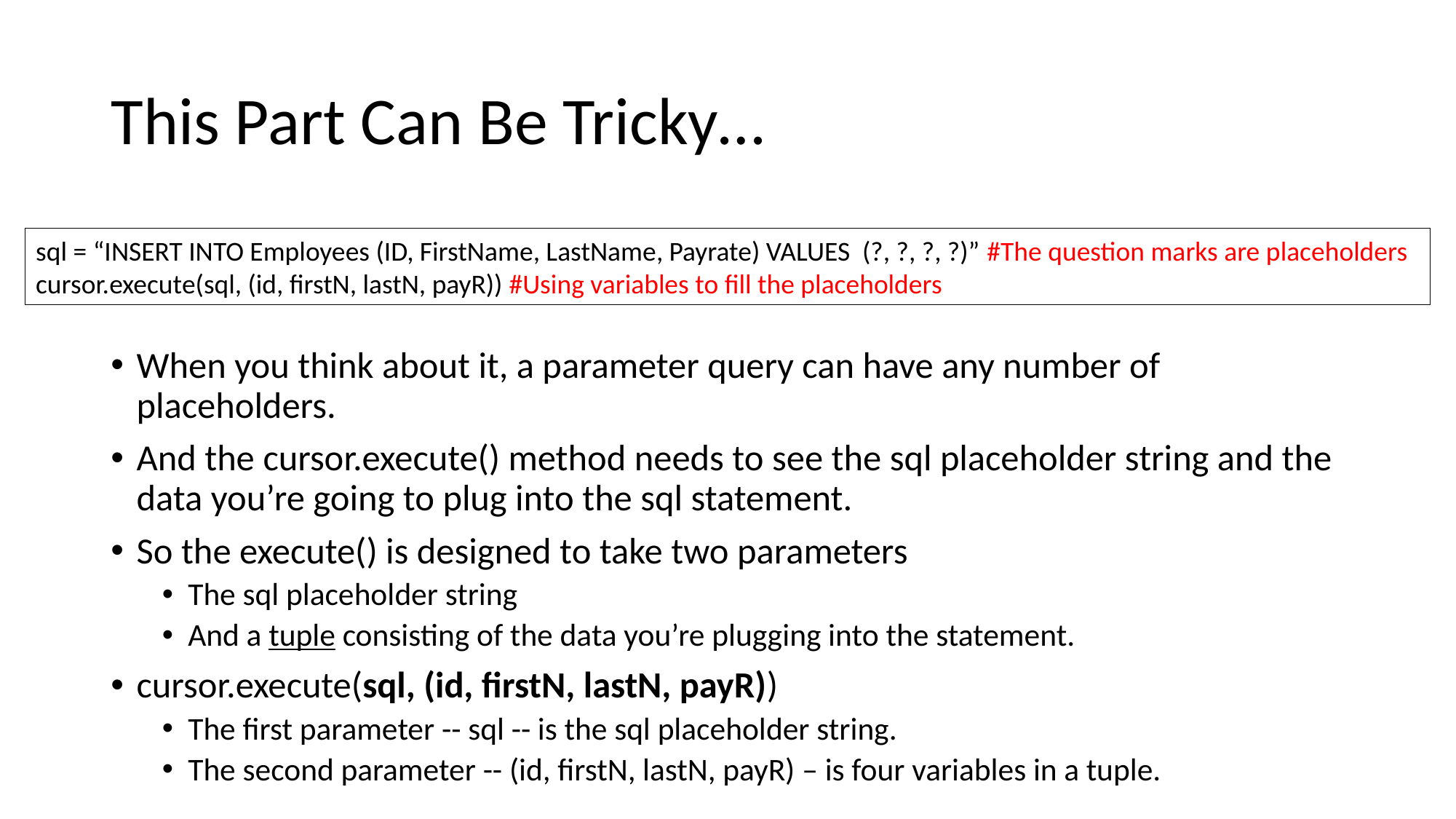

# This Part Can Be Tricky…
sql = “INSERT INTO Employees (ID, FirstName, LastName, Payrate) VALUES  (?, ?, ?, ?)” #The question marks are placeholders
cursor.execute(sql, (id, firstN, lastN, payR)) #Using variables to fill the placeholders
When you think about it, a parameter query can have any number of placeholders.
And the cursor.execute() method needs to see the sql placeholder string and the data you’re going to plug into the sql statement.
So the execute() is designed to take two parameters
The sql placeholder string
And a tuple consisting of the data you’re plugging into the statement.
cursor.execute(sql, (id, firstN, lastN, payR))
The first parameter -- sql -- is the sql placeholder string.
The second parameter -- (id, firstN, lastN, payR) – is four variables in a tuple.